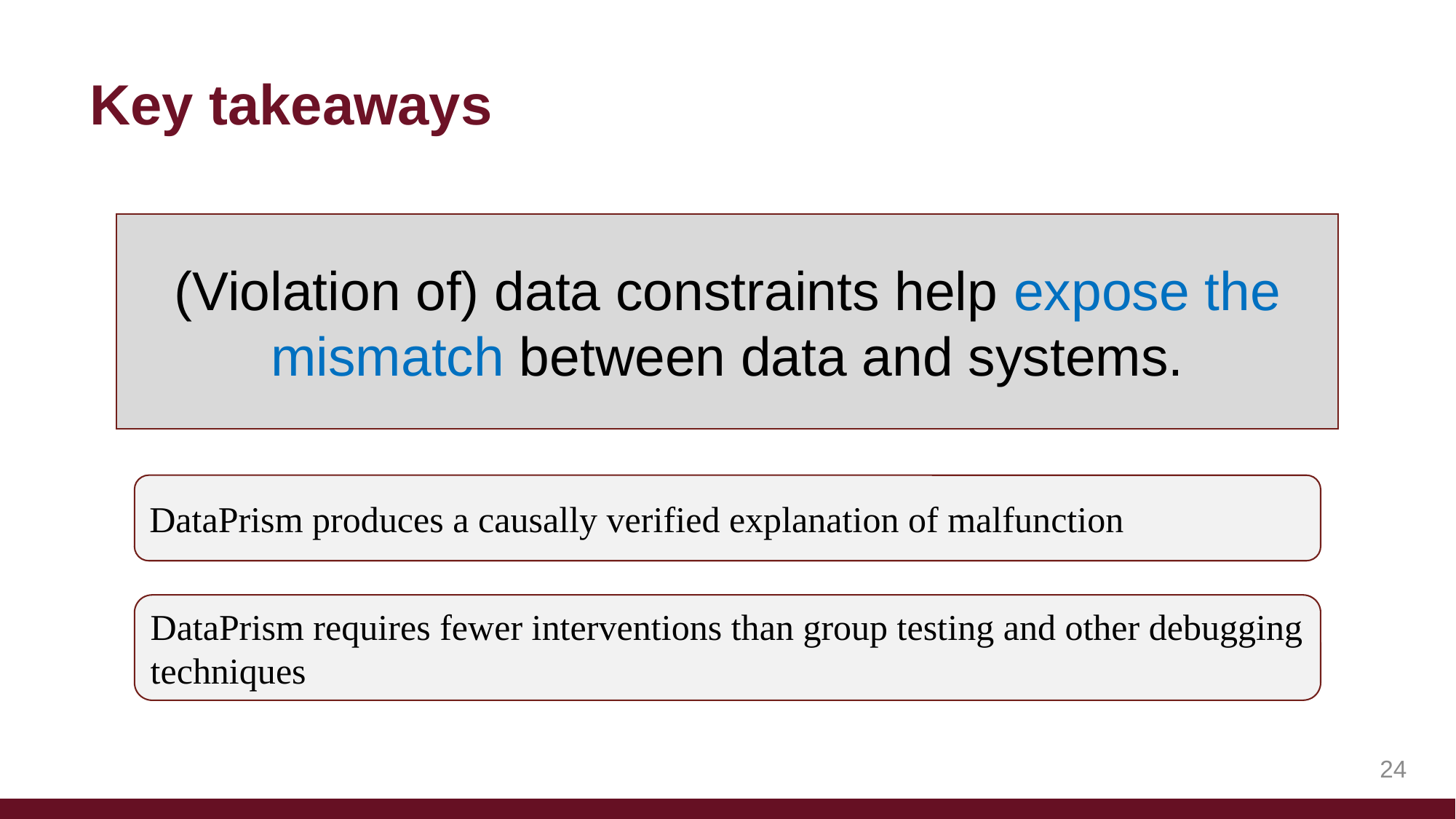

Key takeaways
(Violation of) data constraints help expose the mismatch between data and systems.
DataPrism produces a causally verified explanation of malfunction
DataPrism requires fewer interventions than group testing and other debugging techniques
24